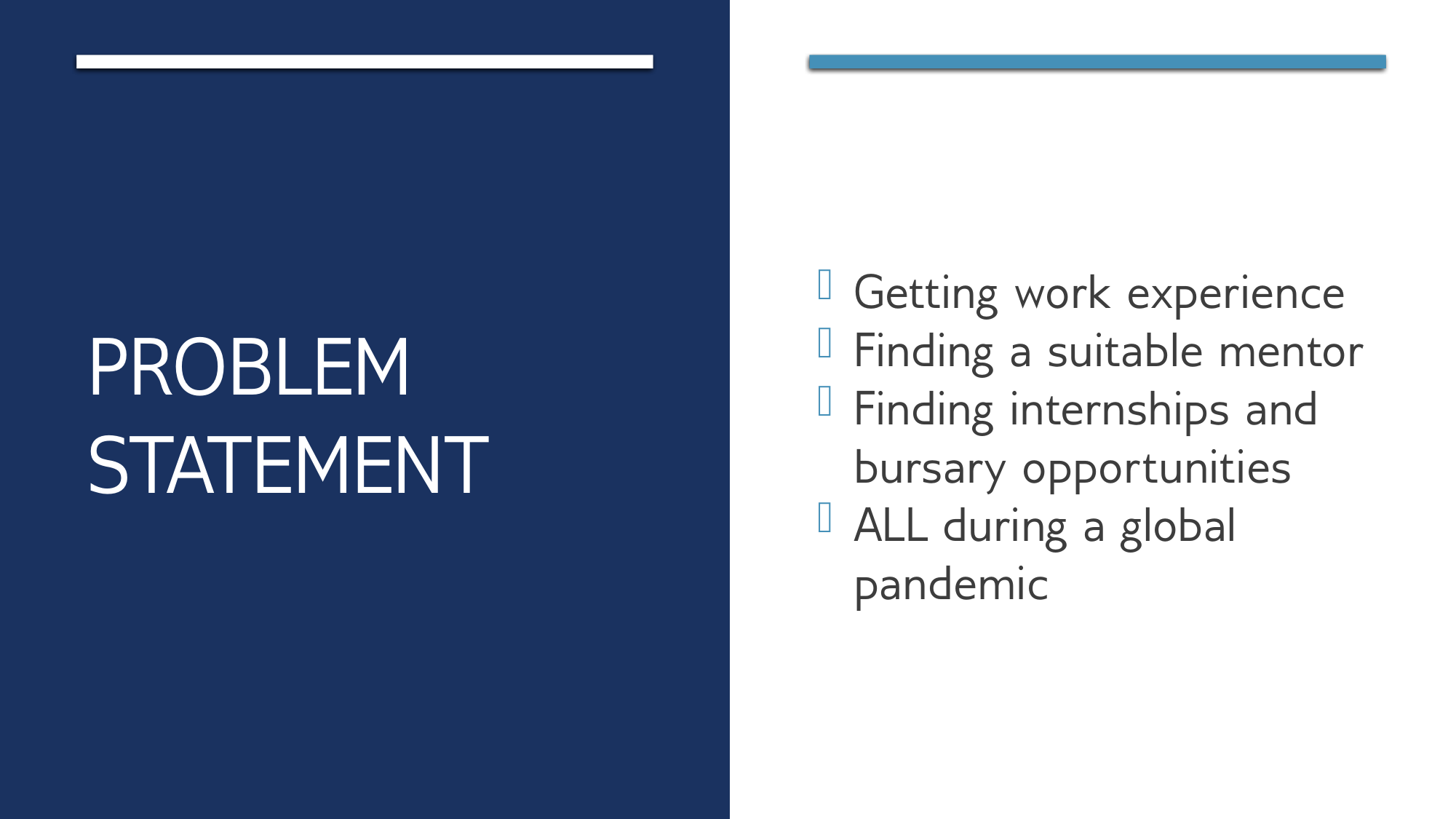

# Problem statement

Getting work experience
Finding a suitable mentor
Finding internships and bursary opportunities
ALL during a global pandemic